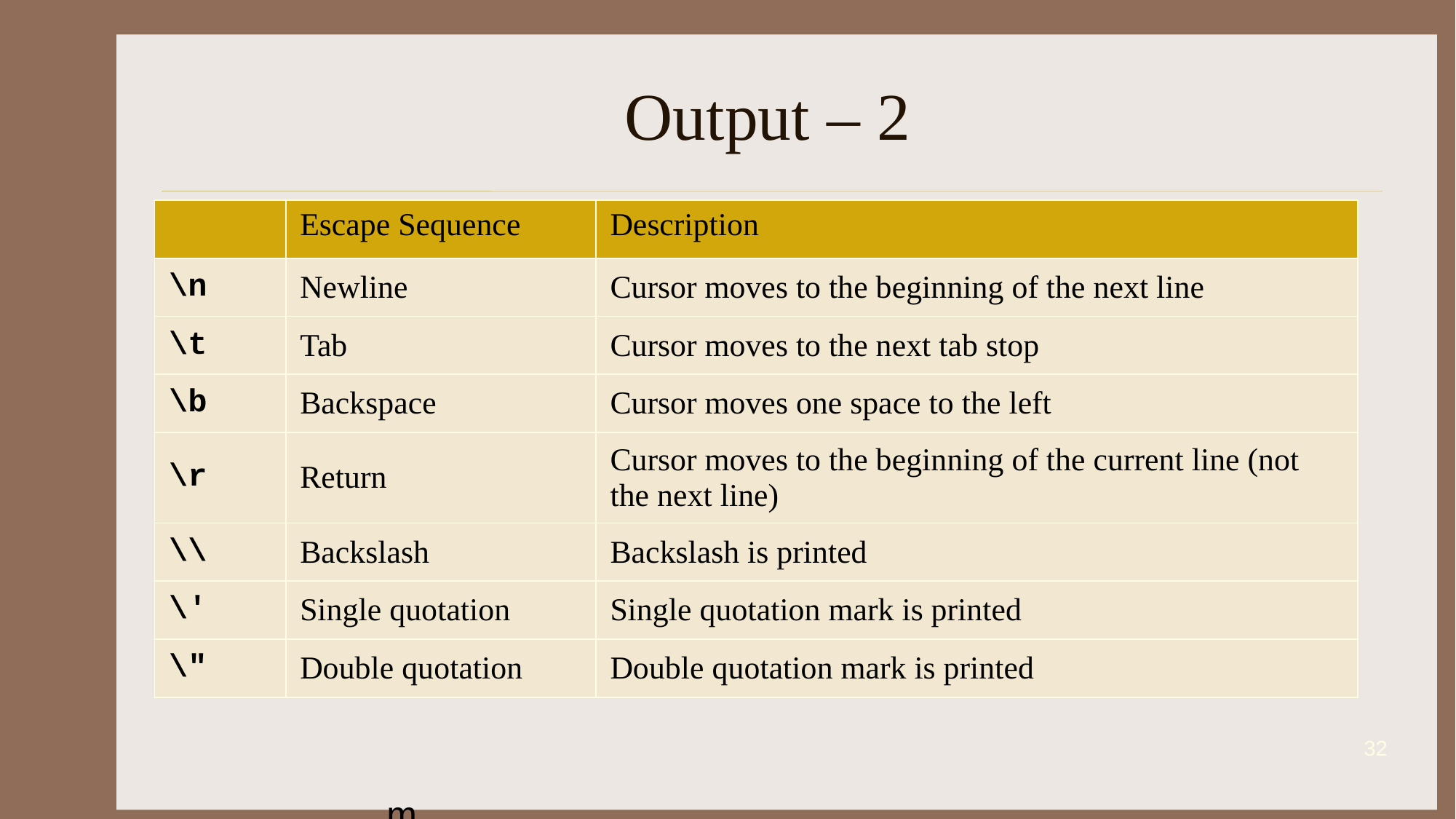

# Output – 2
|  | Escape Sequence | Description |
| --- | --- | --- |
| \n | Newline | Cursor moves to the beginning of the next line |
| \t | Tab | Cursor moves to the next tab stop |
| \b | Backspace | Cursor moves one space to the left |
| \r | Return | Cursor moves to the beginning of the current line (not the next line) |
| \\ | Backslash | Backslash is printed |
| \' | Single quotation | Single quotation mark is printed |
| \" | Double quotation | Double quotation mark is printed |
32
m